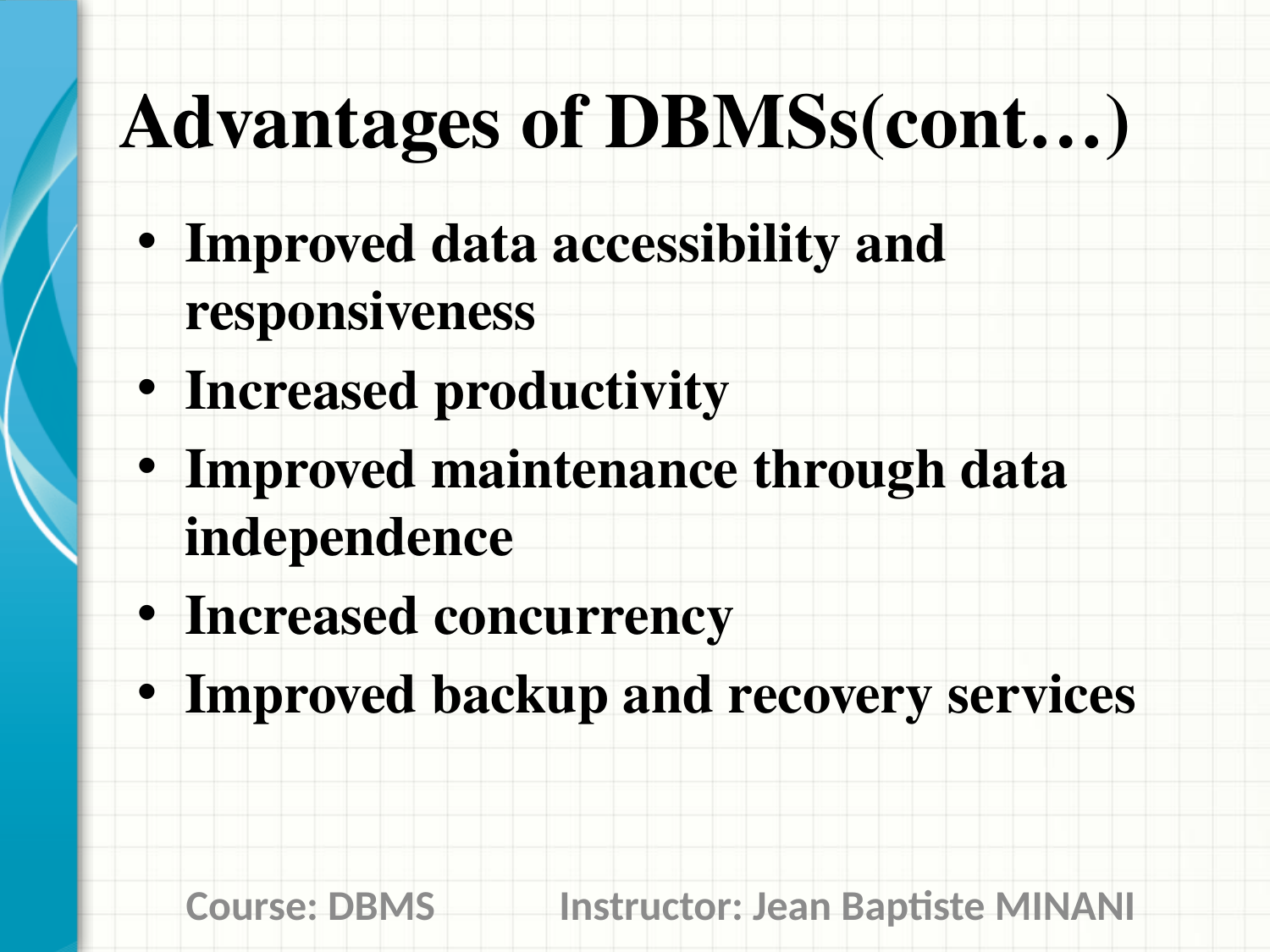

# Advantages of DBMSs(cont…)
Improved data accessibility and responsiveness
Increased productivity
Improved maintenance through data independence
Increased concurrency
Improved backup and recovery services
Course: DBMS             Instructor: Jean Baptiste MINANI